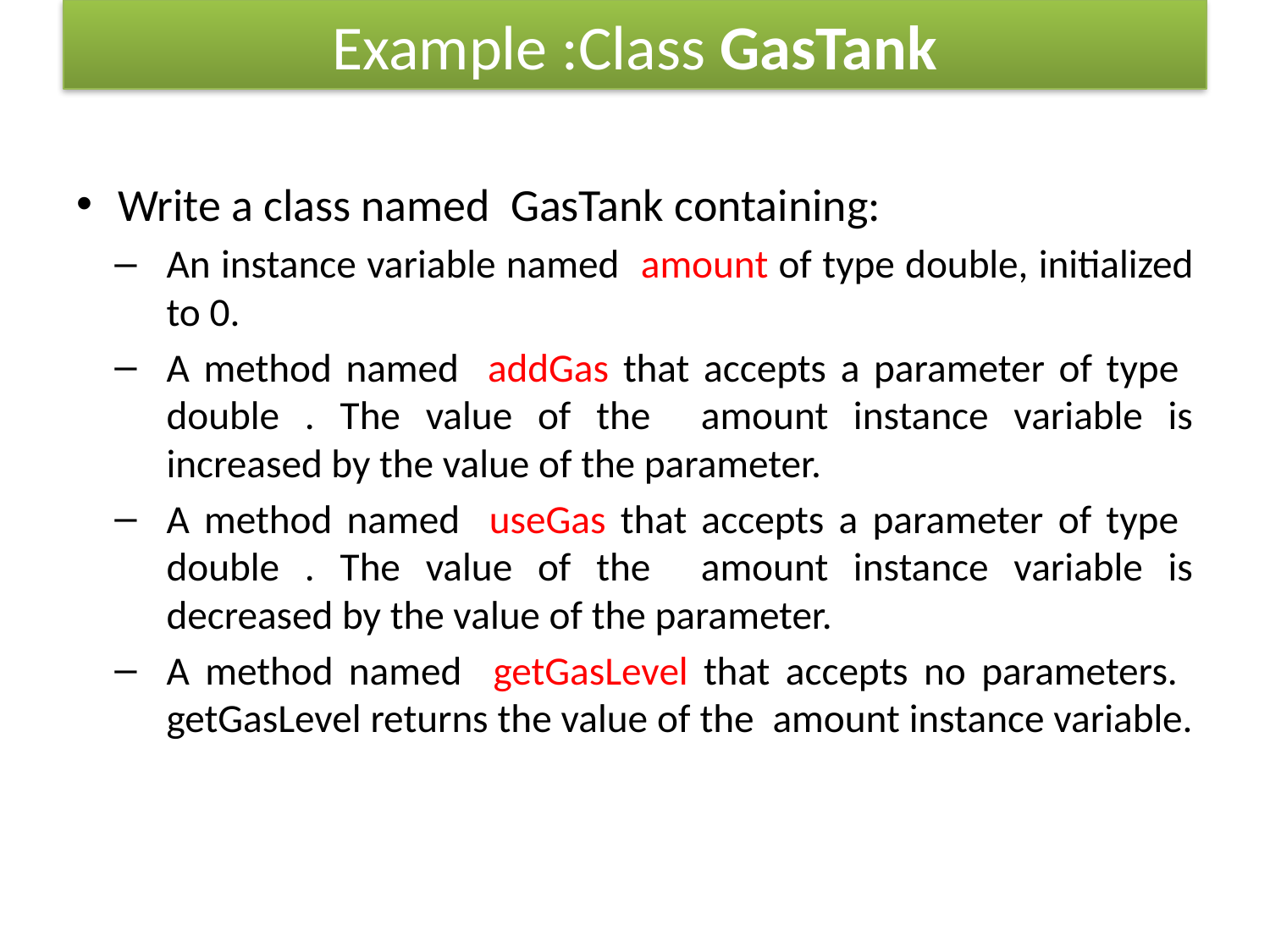

Example :Class GasTank
Write a class named  GasTank containing:
An instance variable named  amount of type double, initialized to 0.
A method named  addGas that accepts a parameter of type  double . The value of the  amount instance variable is increased by the value of the parameter.
A method named  useGas that accepts a parameter of type  double . The value of the  amount instance variable is decreased by the value of the parameter.
A method named  getGasLevel that accepts no parameters.  getGasLevel returns the value of the  amount instance variable.

12